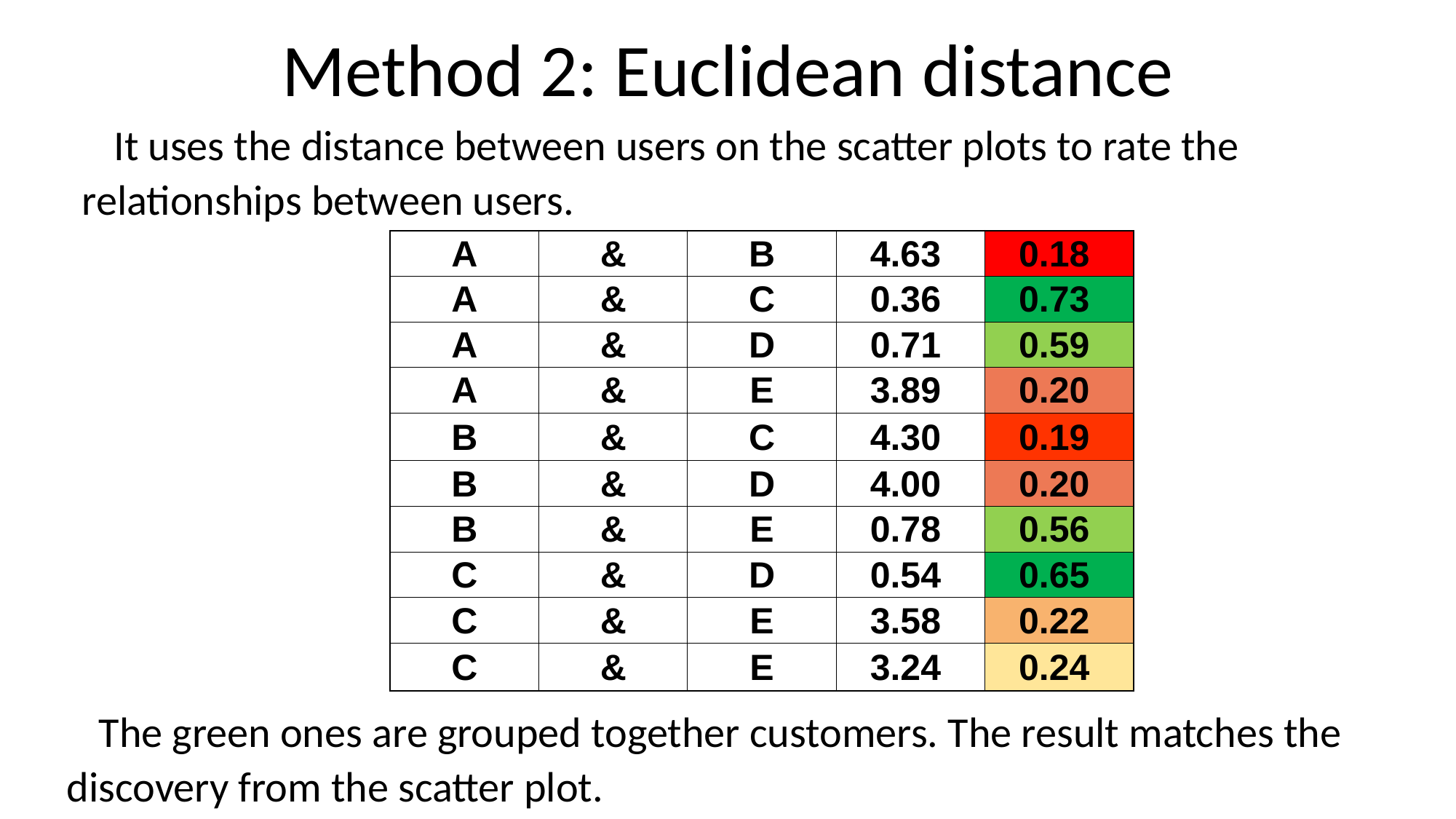

# Method 2: Euclidean distance
It uses the distance between users on the scatter plots to rate the relationships between users.
| A | & | B | 4.63 | 0.18 |
| --- | --- | --- | --- | --- |
| A | & | C | 0.36 | 0.73 |
| A | & | D | 0.71 | 0.59 |
| A | & | E | 3.89 | 0.20 |
| B | & | C | 4.30 | 0.19 |
| B | & | D | 4.00 | 0.20 |
| B | & | E | 0.78 | 0.56 |
| C | & | D | 0.54 | 0.65 |
| C | & | E | 3.58 | 0.22 |
| C | & | E | 3.24 | 0.24 |
The green ones are grouped together customers. The result matches the discovery from the scatter plot.